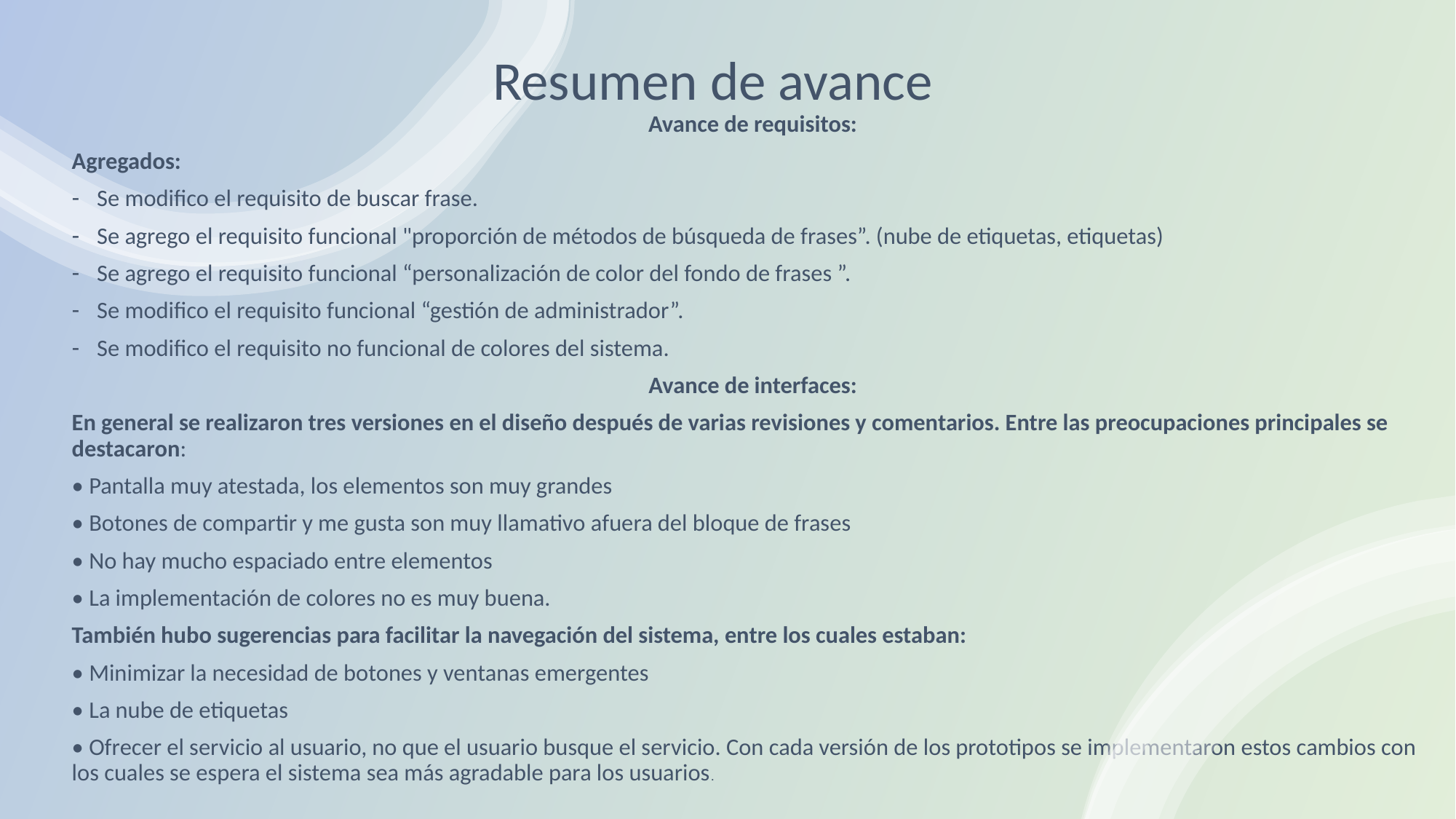

# Resumen de avance
Avance de requisitos:
Agregados:
Se modifico el requisito de buscar frase.
Se agrego el requisito funcional "proporción de métodos de búsqueda de frases”. (nube de etiquetas, etiquetas)
Se agrego el requisito funcional “personalización de color del fondo de frases ”.
Se modifico el requisito funcional “gestión de administrador”.
Se modifico el requisito no funcional de colores del sistema.
Avance de interfaces:
En general se realizaron tres versiones en el diseño después de varias revisiones y comentarios. Entre las preocupaciones principales se destacaron:
• Pantalla muy atestada, los elementos son muy grandes
• Botones de compartir y me gusta son muy llamativo afuera del bloque de frases
• No hay mucho espaciado entre elementos
• La implementación de colores no es muy buena.
También hubo sugerencias para facilitar la navegación del sistema, entre los cuales estaban:
• Minimizar la necesidad de botones y ventanas emergentes
• La nube de etiquetas
• Ofrecer el servicio al usuario, no que el usuario busque el servicio. Con cada versión de los prototipos se implementaron estos cambios con los cuales se espera el sistema sea más agradable para los usuarios.